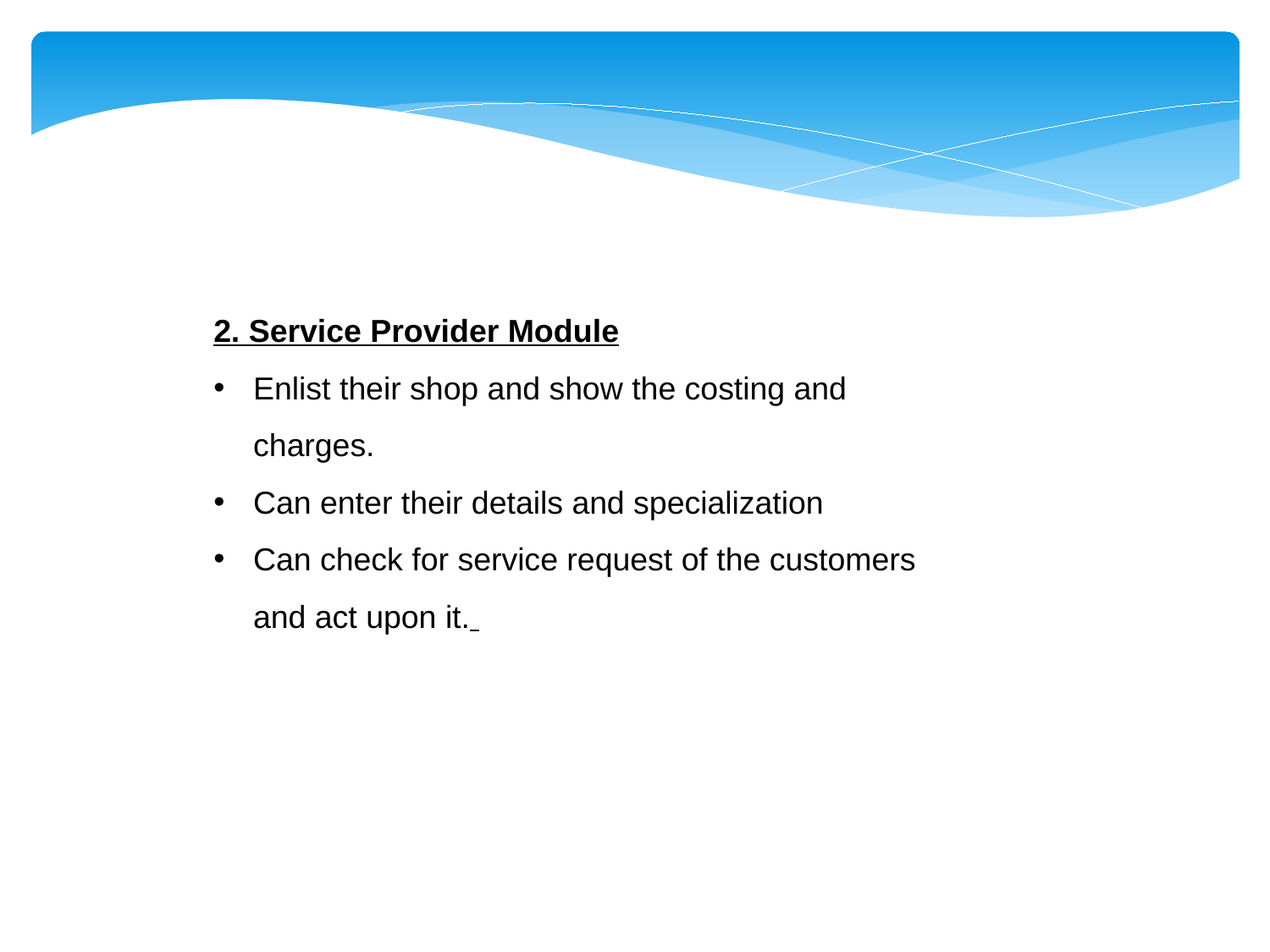

2. Service Provider Module
Enlist their shop and show the costing and charges.
Can enter their details and specialization
Can check for service request of the customers and act upon it.